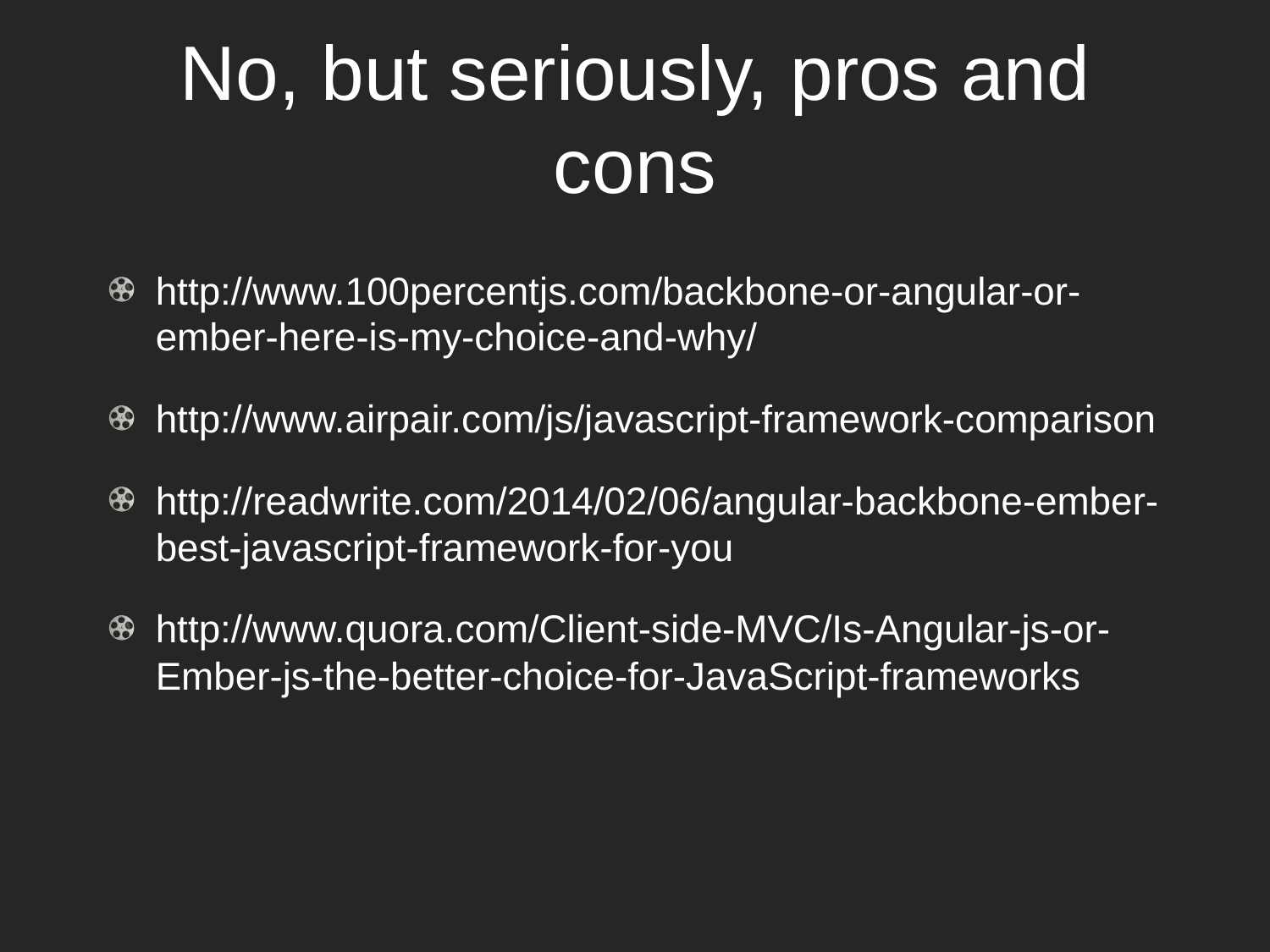

# No, but seriously, pros and cons
http://www.100percentjs.com/backbone-or-angular-or-ember-here-is-my-choice-and-why/
http://www.airpair.com/js/javascript-framework-comparison
http://readwrite.com/2014/02/06/angular-backbone-ember-best-javascript-framework-for-you
http://www.quora.com/Client-side-MVC/Is-Angular-js-or-Ember-js-the-better-choice-for-JavaScript-frameworks